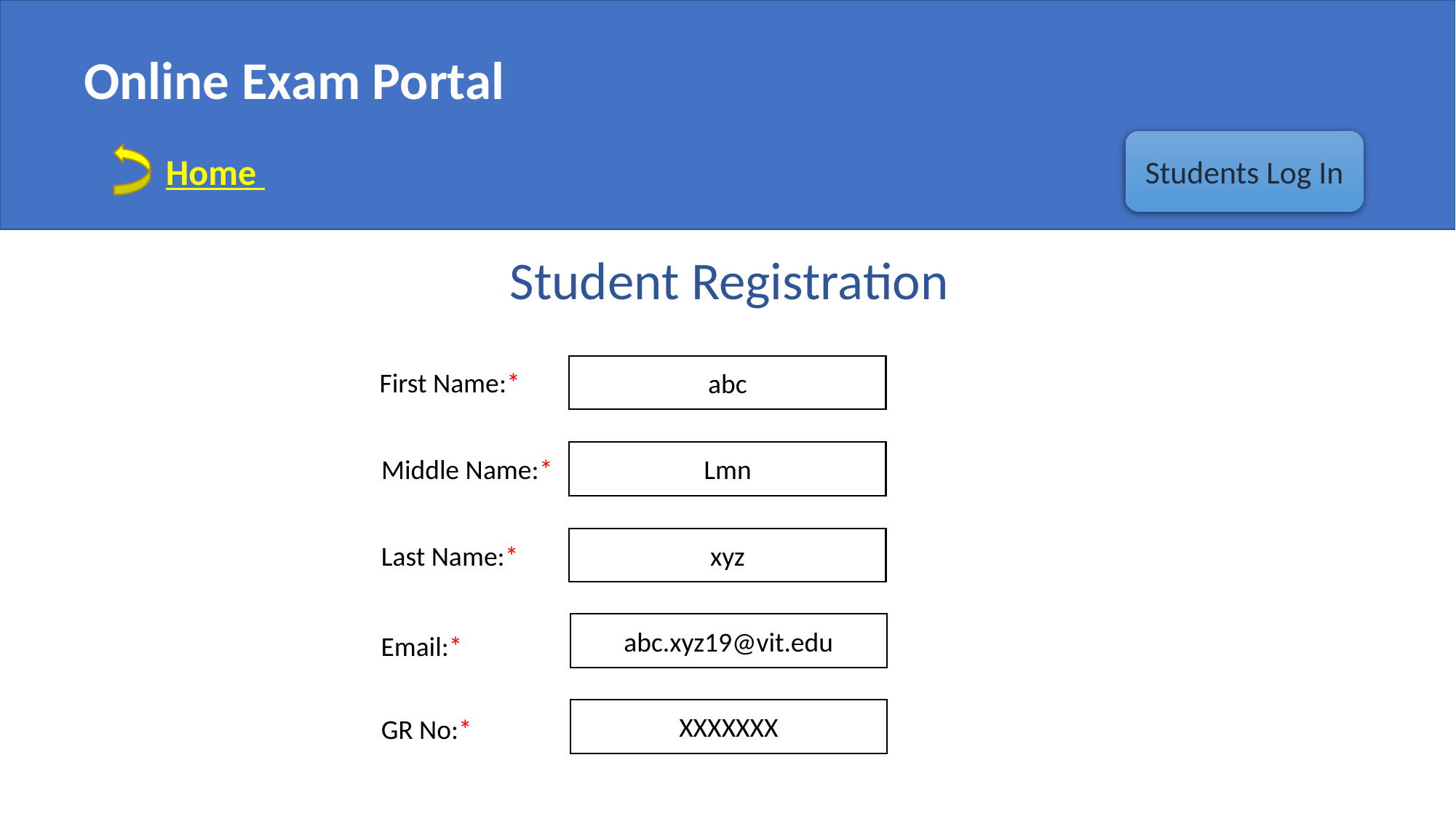

Online Exam Portal
Students Log In
     Home

Student Registration
abc
First Name:*
Lmn
Middle Name:*
xyz
Last Name:*
abc.xyz19@vit.edu
Email:*
XXXXXXX
GR No:*